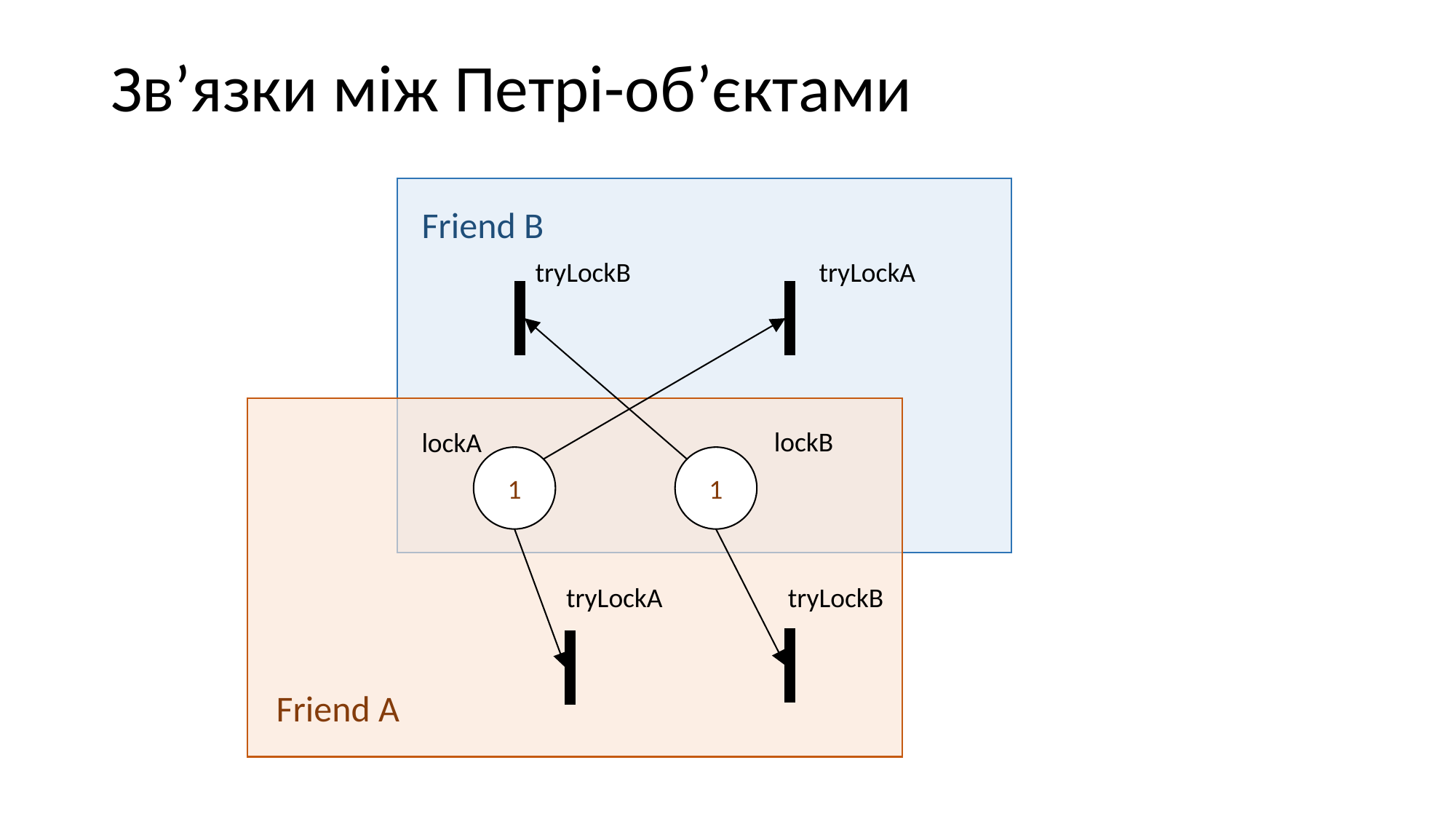

# Зв’язки між Петрі-об’єктами

Friend B
tryLockB
tryLockA

lockB
lockA
1
1
tryLockA
tryLockB

Friend A